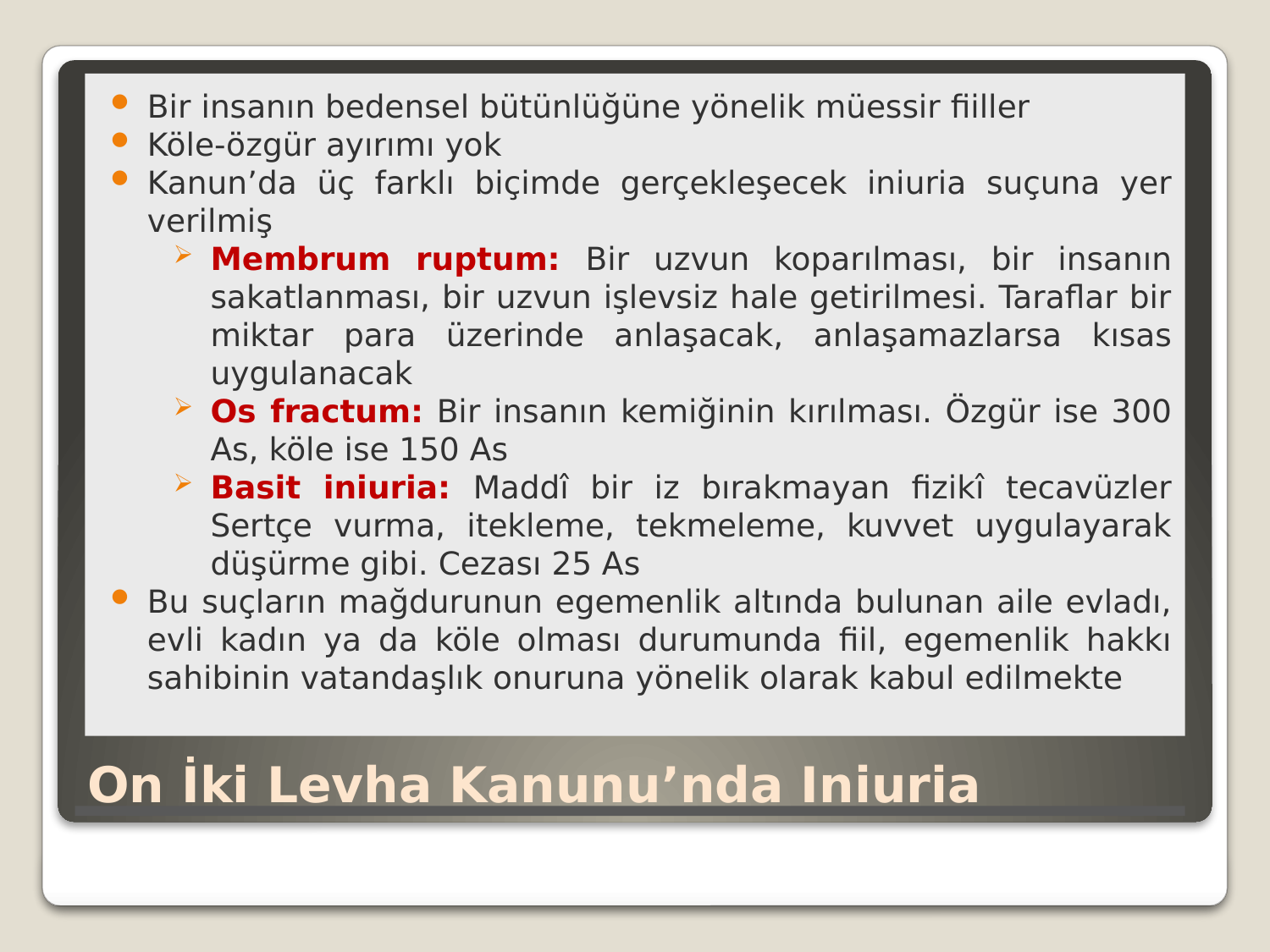

Bir insanın bedensel bütünlüğüne yönelik müessir fiiller
Köle-özgür ayırımı yok
Kanun’da üç farklı biçimde gerçekleşecek iniuria suçuna yer verilmiş
Membrum ruptum: Bir uzvun koparılması, bir insanın sakatlanması, bir uzvun işlevsiz hale getirilmesi. Taraflar bir miktar para üzerinde anlaşacak, anlaşamazlarsa kısas uygulanacak
Os fractum: Bir insanın kemiğinin kırılması. Özgür ise 300 As, köle ise 150 As
Basit iniuria: Maddî bir iz bırakmayan fizikî tecavüzler Sertçe vurma, itekleme, tekmeleme, kuvvet uygulayarak düşürme gibi. Cezası 25 As
Bu suçların mağdurunun egemenlik altında bulunan aile evladı, evli kadın ya da köle olması durumunda fiil, egemenlik hakkı sahibinin vatandaşlık onuruna yönelik olarak kabul edilmekte
# On İki Levha Kanunu’nda Iniuria